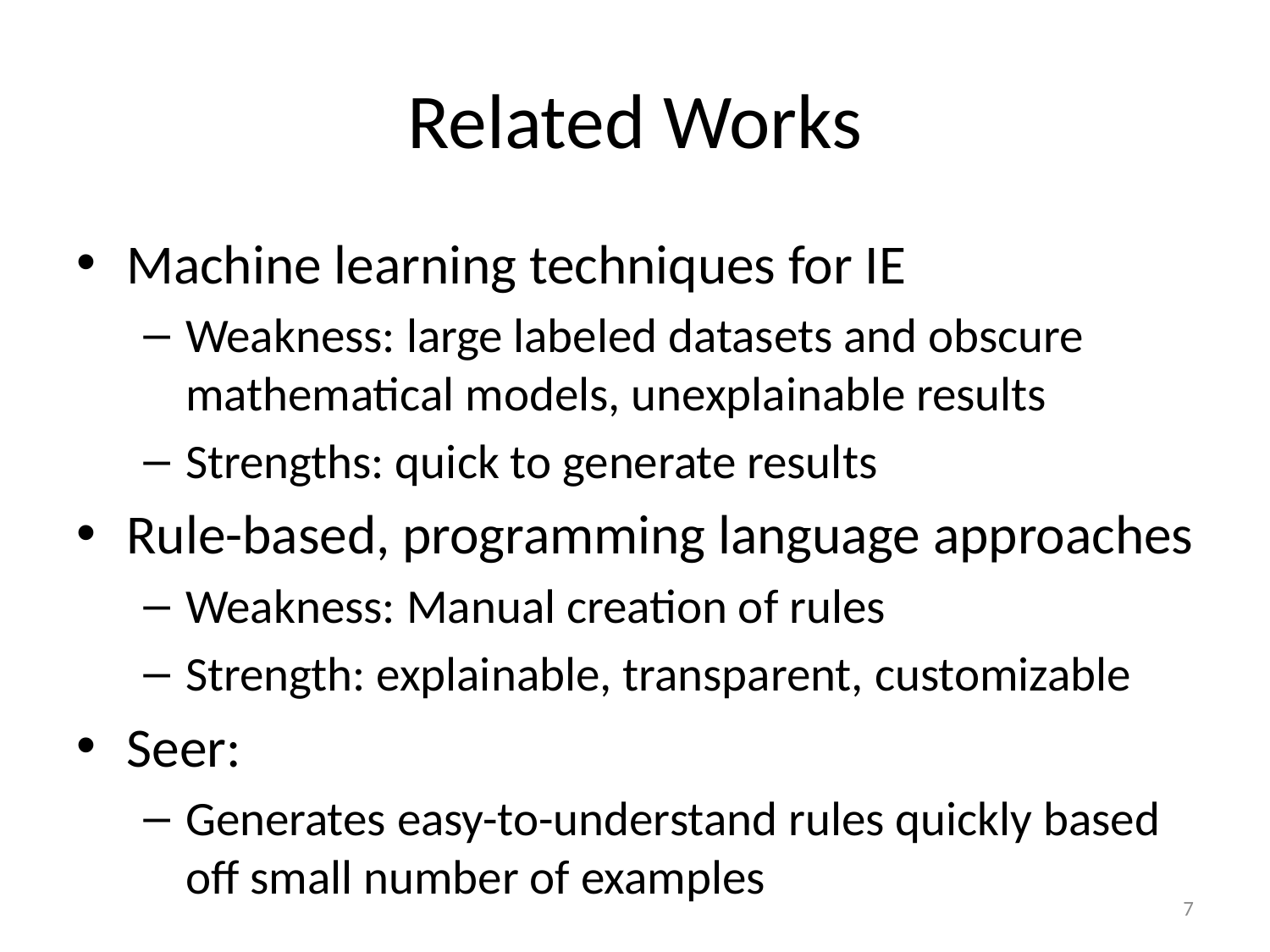

# Related Works
Machine learning techniques for IE
Weakness: large labeled datasets and obscure mathematical models, unexplainable results
Strengths: quick to generate results
Rule-based, programming language approaches
Weakness: Manual creation of rules
Strength: explainable, transparent, customizable
Seer:
Generates easy-to-understand rules quickly based off small number of examples
7